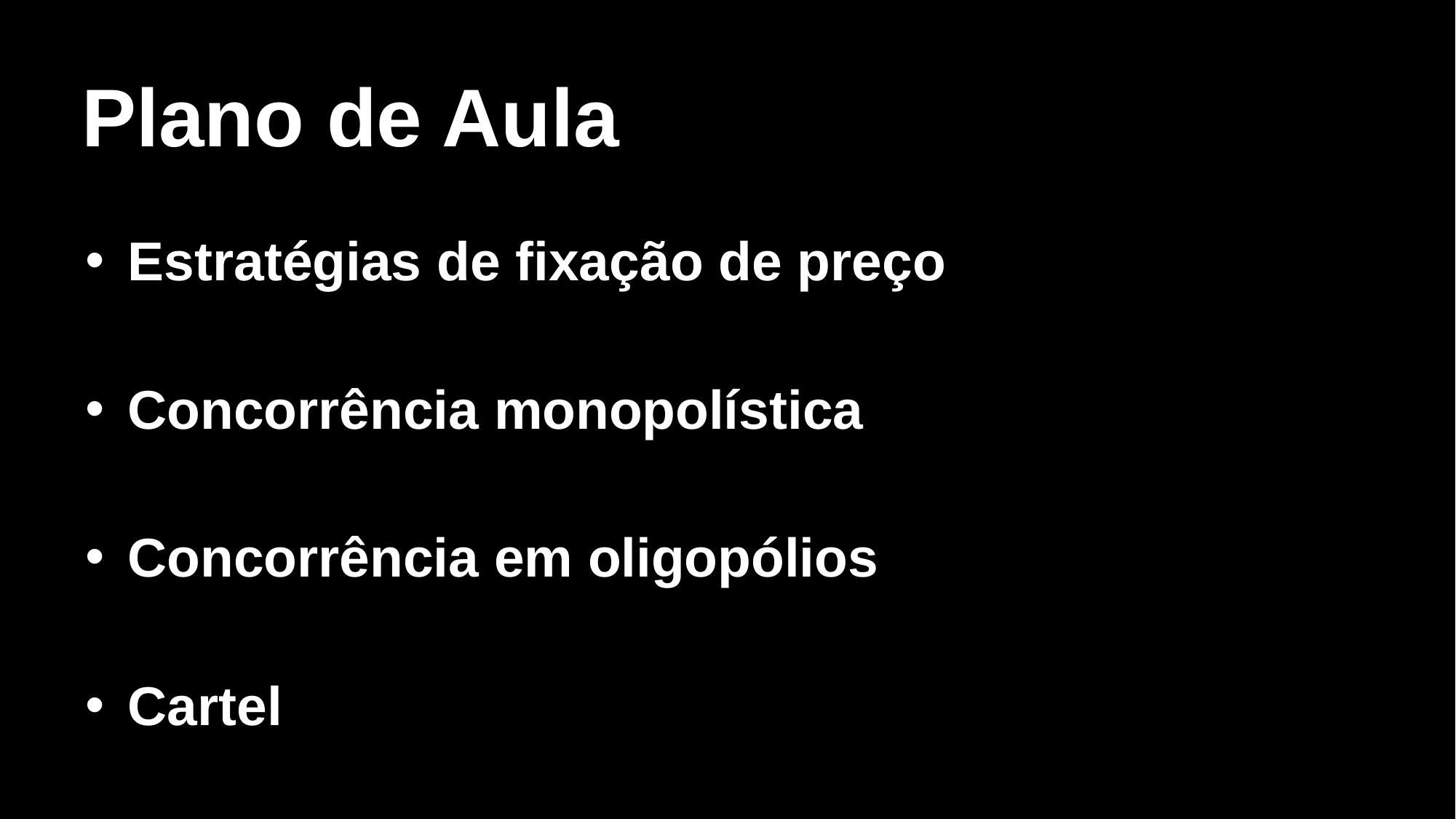

# Plano de Aula
 Estratégias de fixação de preço

 Concorrência monopolística

 Concorrência em oligopólios

 Cartel